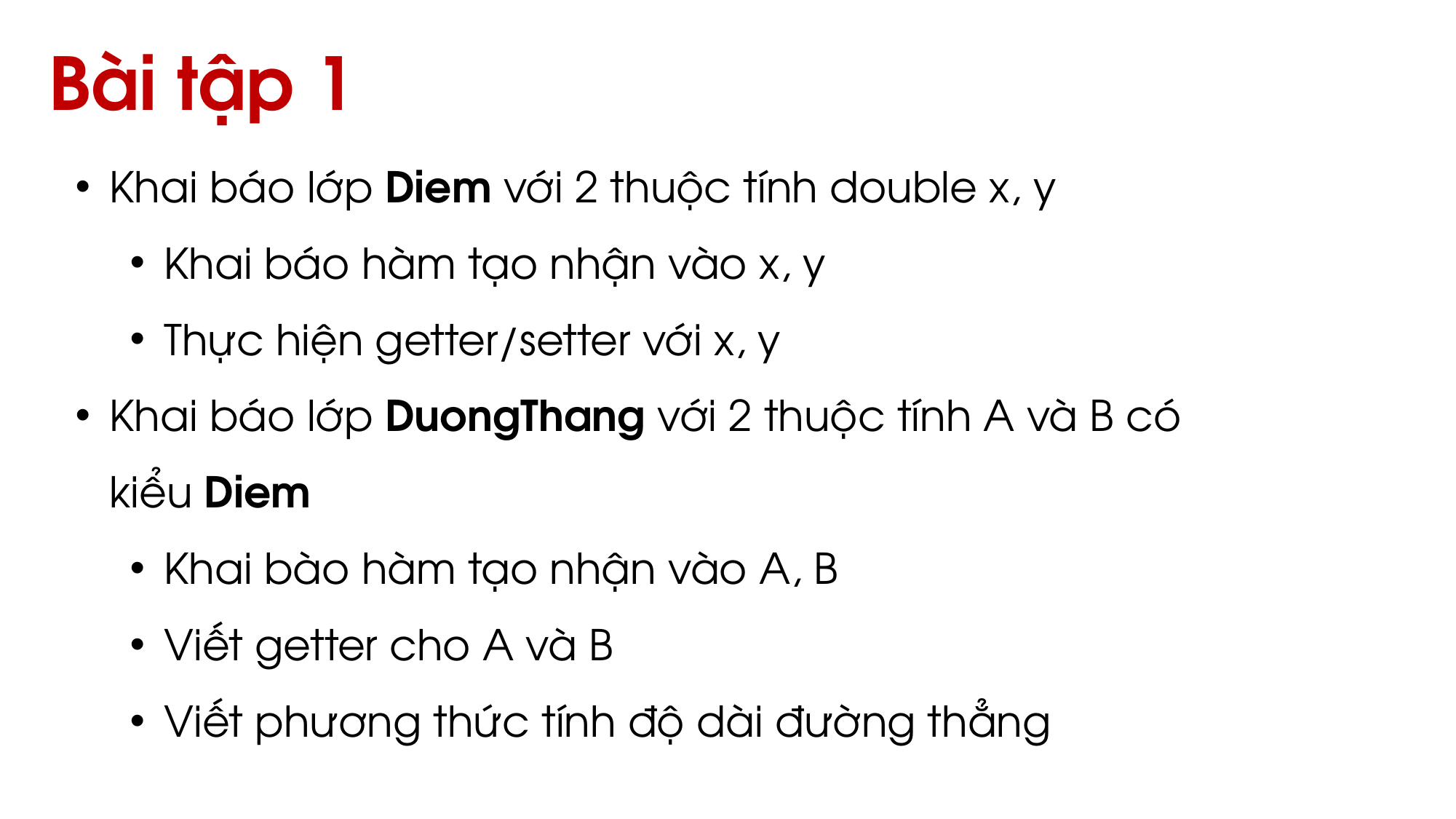

# Bài tập 1
Khai báo lớp Diem với 2 thuộc tính double x, y
Khai báo hàm tạo nhận vào x, y
Thực hiện getter/setter với x, y
Khai báo lớp DuongThang với 2 thuộc tính A và B có kiểu Diem
Khai bào hàm tạo nhận vào A, B
Viết getter cho A và B
Viết phương thức tính độ dài đường thẳng